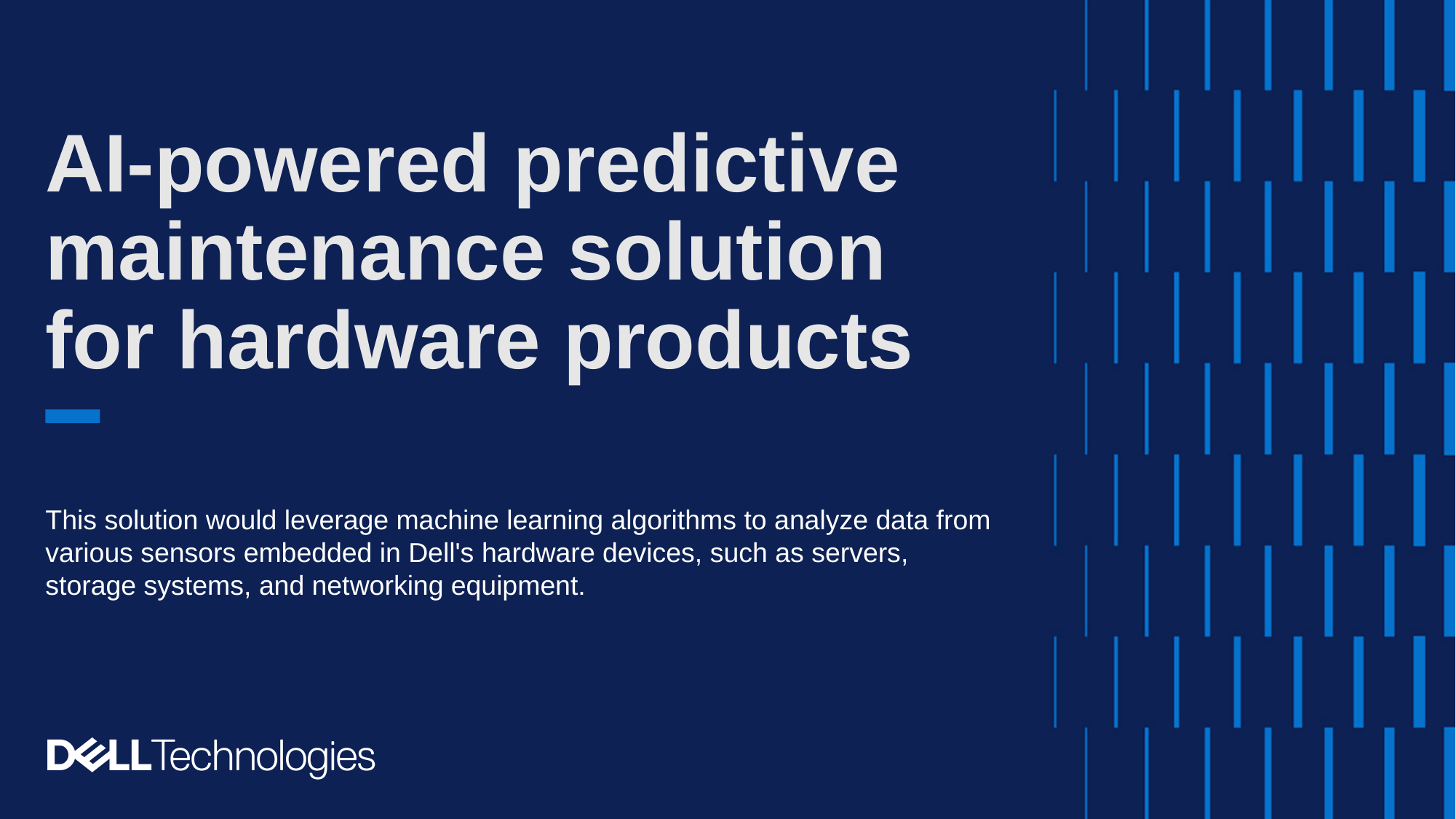

# AI-powered predictive maintenance solution for hardware products
This solution would leverage machine learning algorithms to analyze data from various sensors embedded in Dell's hardware devices, such as servers, storage systems, and networking equipment.